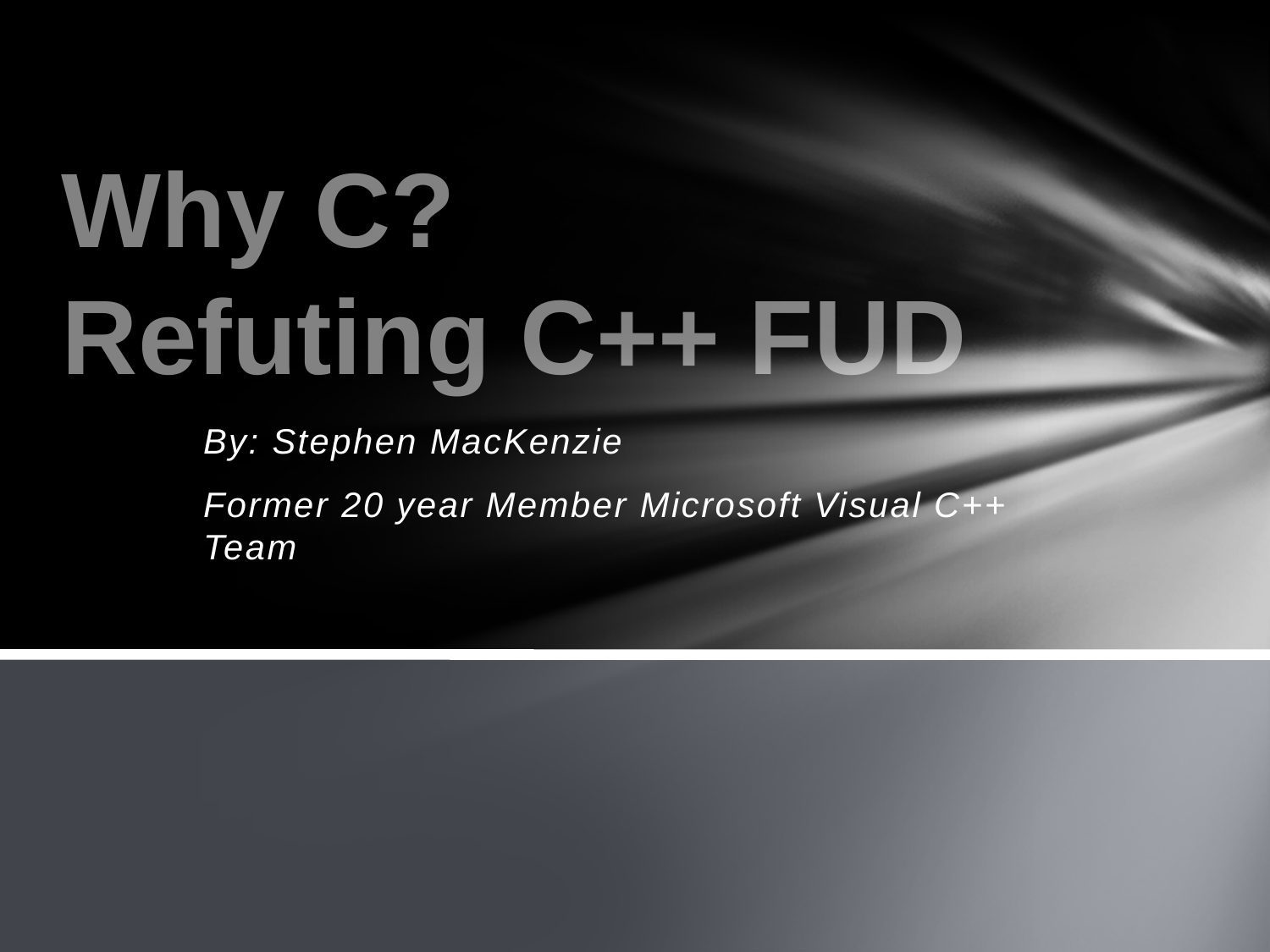

# Why C? Refuting C++ FUD
By: Stephen MacKenzie
Former 20 year Member Microsoft Visual C++ Team